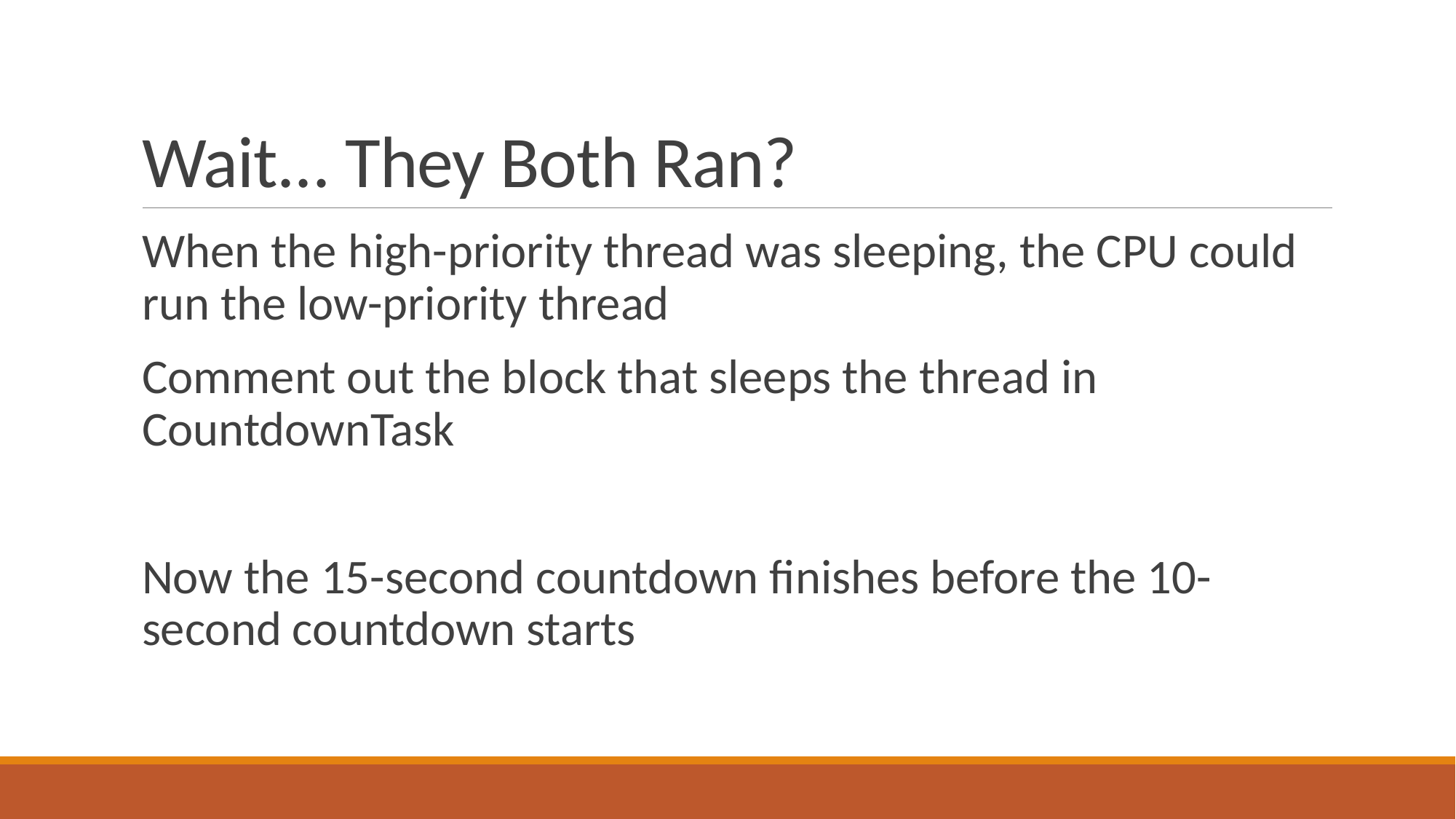

# Wait... They Both Ran?
When the high-priority thread was sleeping, the CPU could run the low-priority thread
Comment out the block that sleeps the thread in CountdownTask

Now the 15-second countdown finishes before the 10-second countdown starts